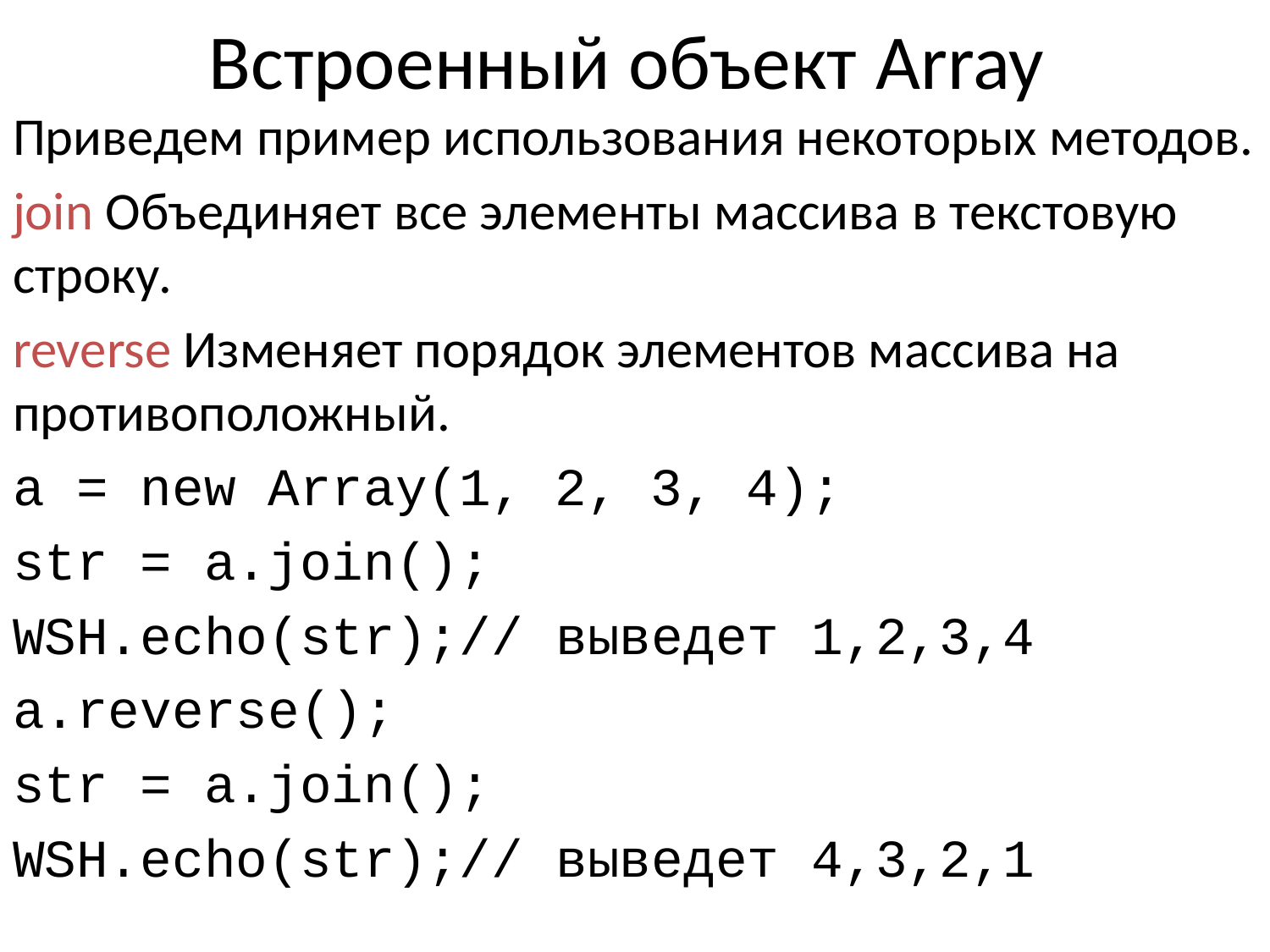

# Встроенный объект Array
Приведем пример использования некоторых методов.
join Объединяет все элементы массива в текстовую строку.
reverse Изменяет порядок элементов массива на противоположный.
a = new Array(1, 2, 3, 4);
str = a.join();
WSH.echo(str);// выведет 1,2,3,4
a.reverse();
str = a.join();
WSH.echo(str);// выведет 4,3,2,1